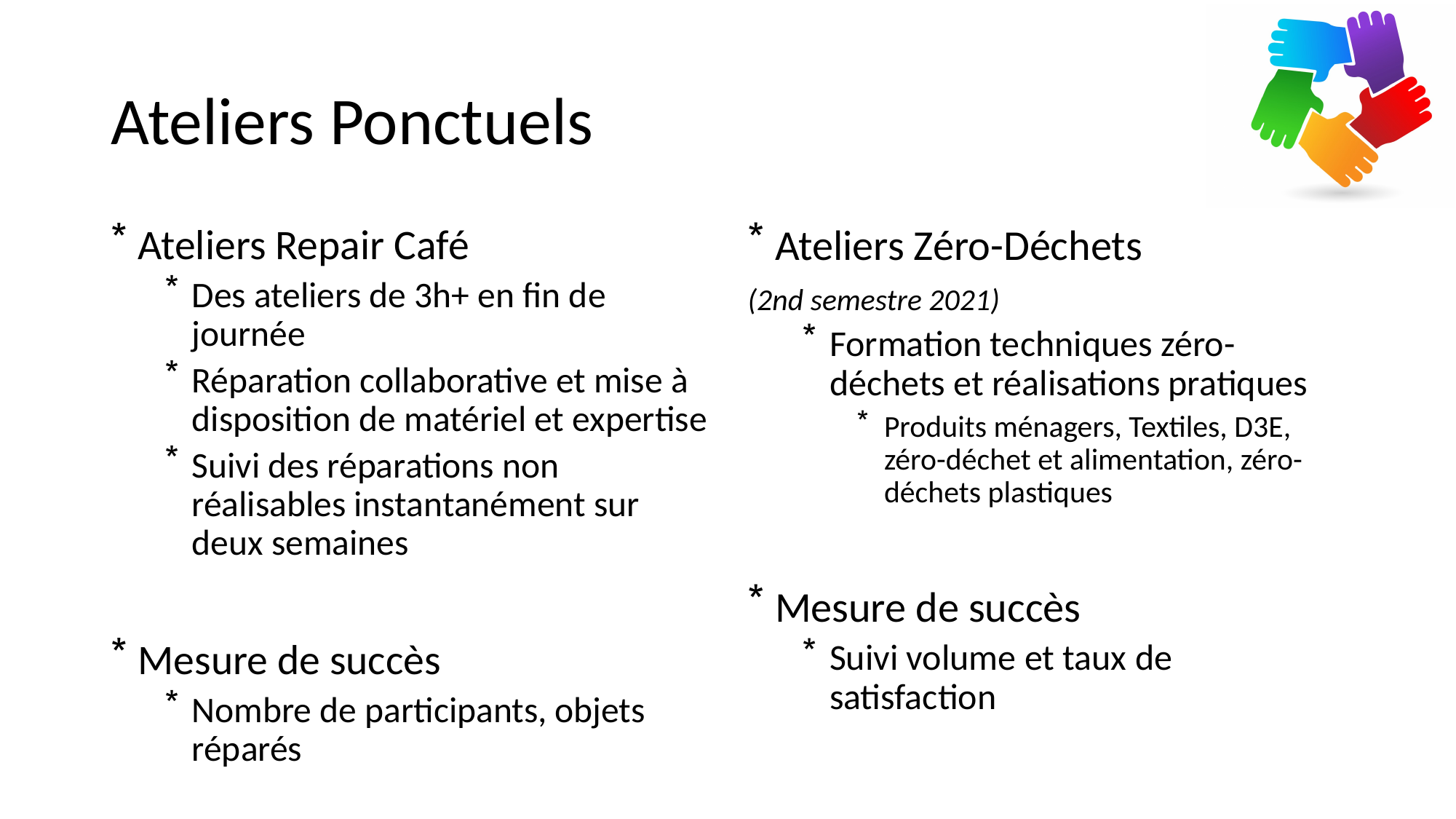

# Ateliers Ponctuels
Ateliers Repair Café
Des ateliers de 3h+ en fin de journée
Réparation collaborative et mise à disposition de matériel et expertise
Suivi des réparations non réalisables instantanément sur deux semaines

Mesure de succès
Nombre de participants, objets réparés
Ateliers Zéro-Déchets
(2nd semestre 2021)
Formation techniques zéro-déchets et réalisations pratiques
Produits ménagers, Textiles, D3E, zéro-déchet et alimentation, zéro-déchets plastiques

Mesure de succès
Suivi volume et taux de satisfaction